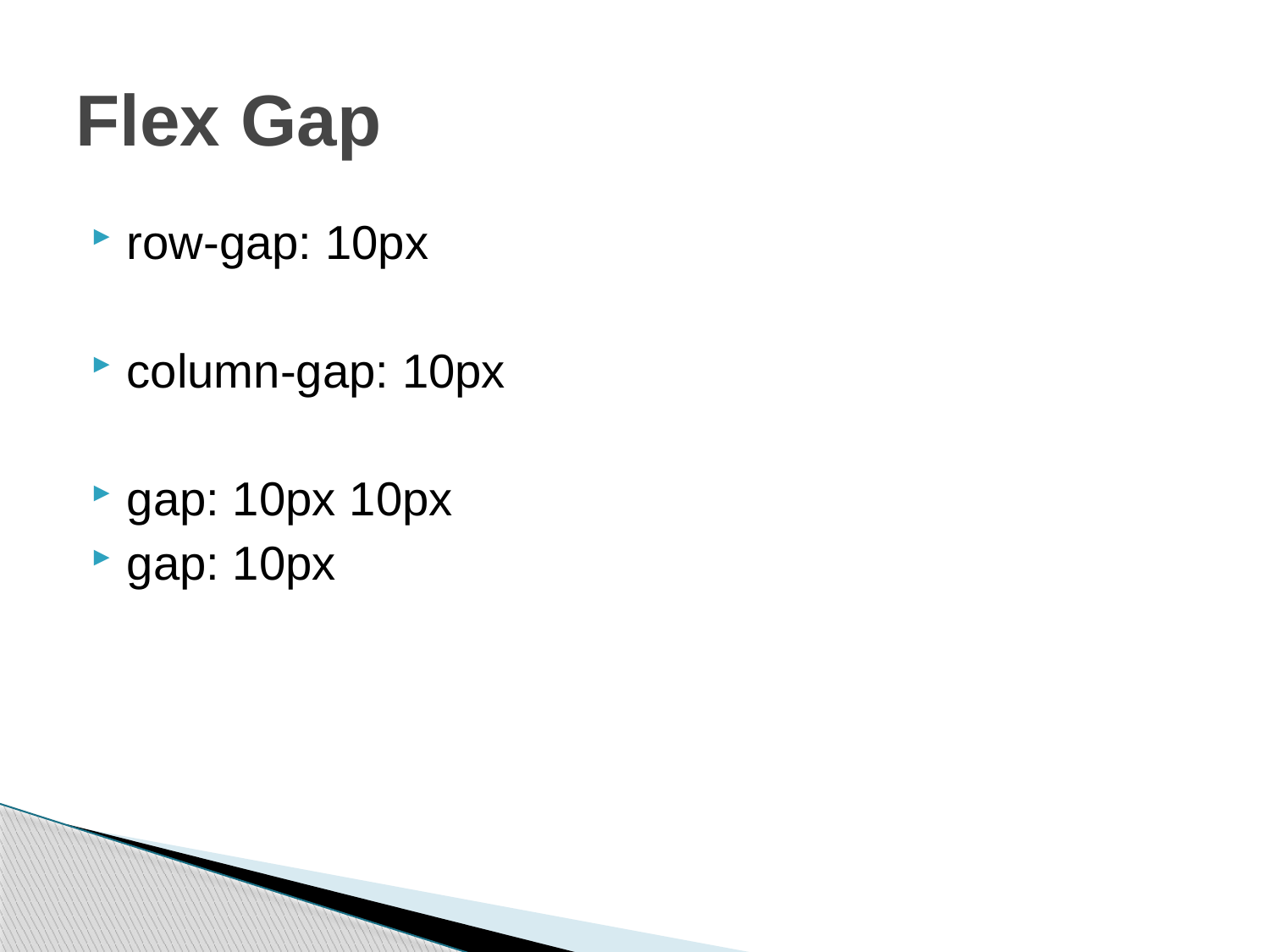

# Flex Gap
row-gap: 10px

column-gap: 10px

gap: 10px 10px
gap: 10px